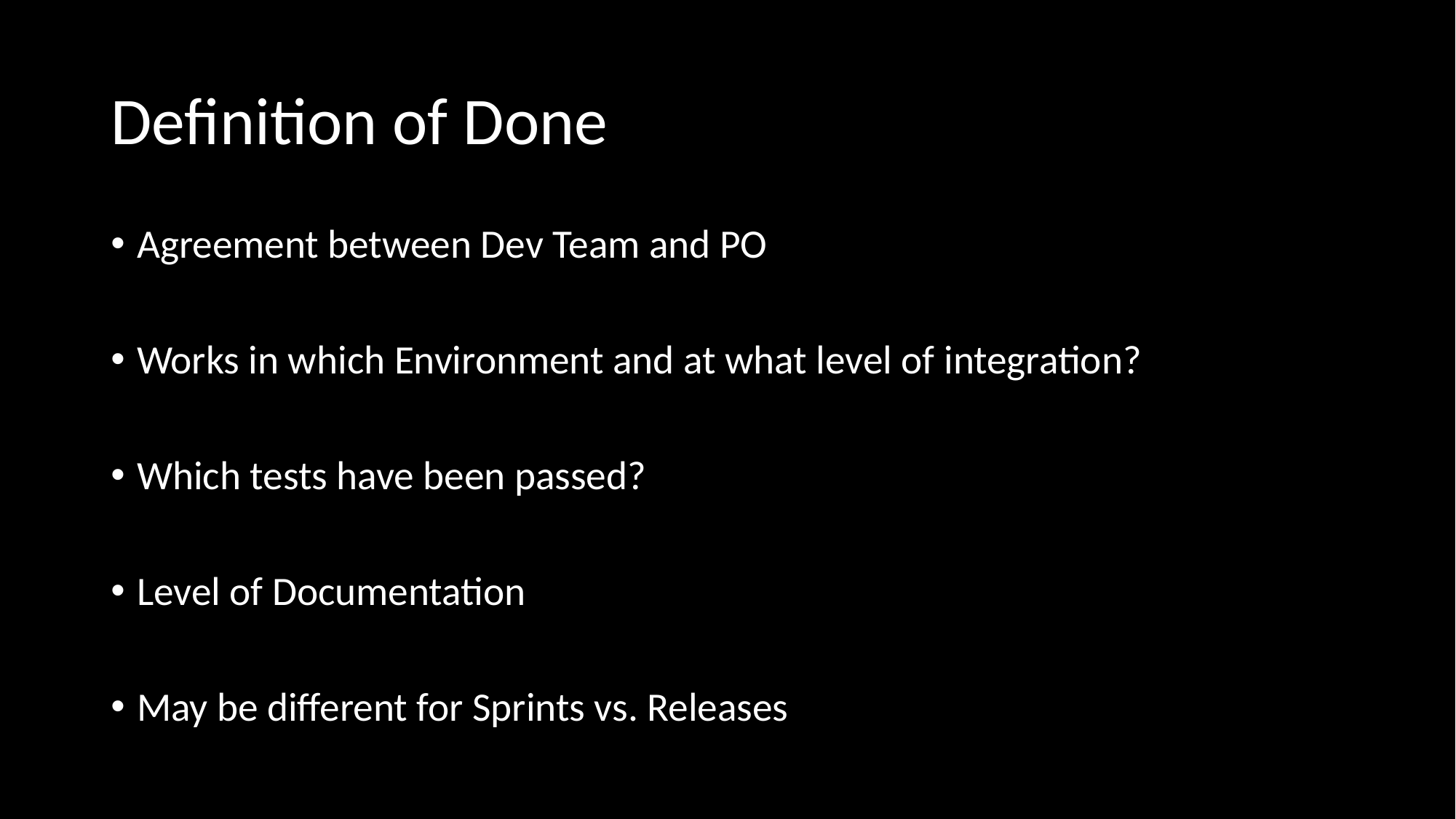

# Definition of Done
Agreement between Dev Team and PO

Works in which Environment and at what level of integration?

Which tests have been passed?

Level of Documentation

May be different for Sprints vs. Releases